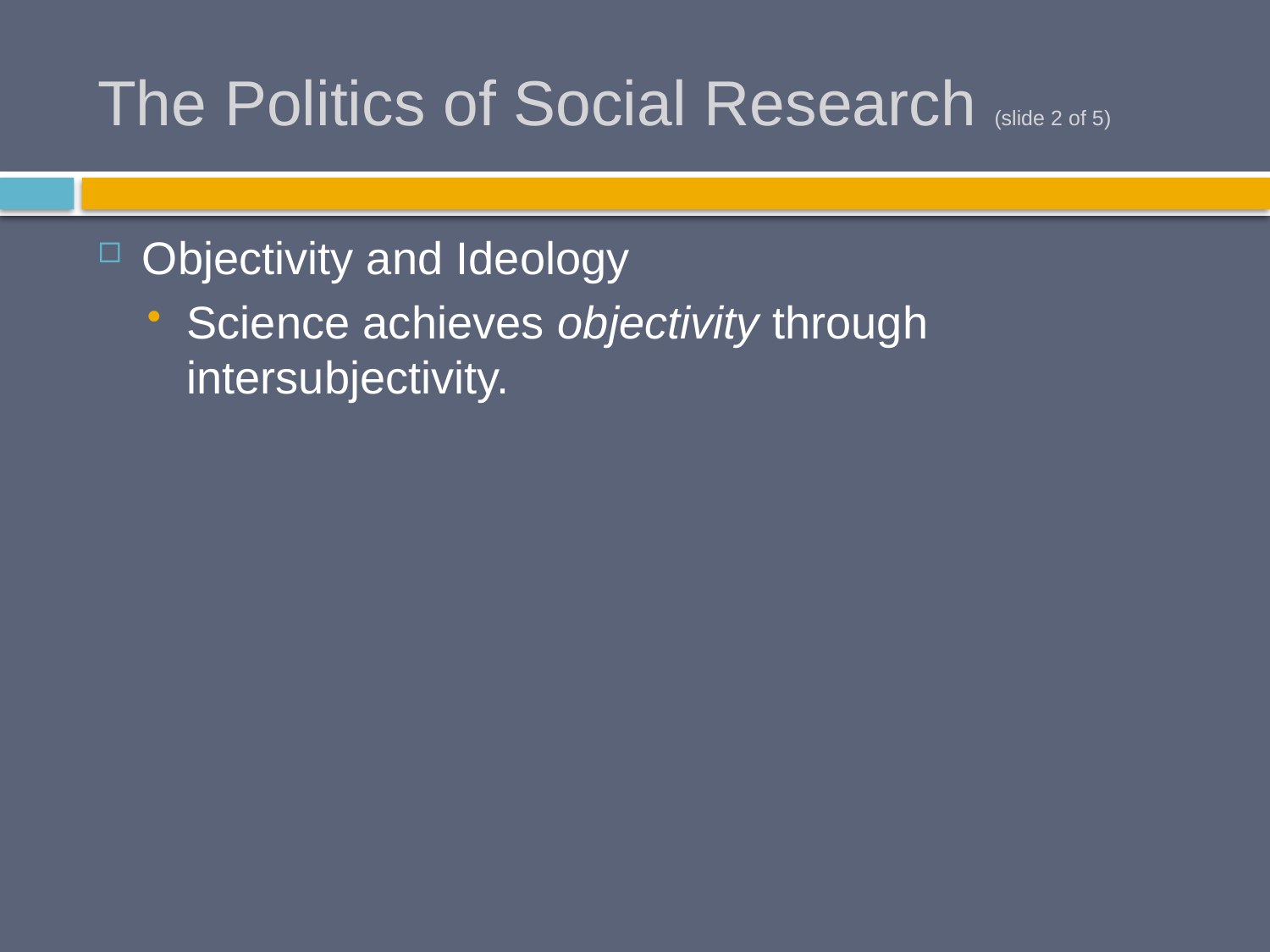

# The Politics of Social Research (slide 2 of 5)
Objectivity and Ideology
Science achieves objectivity through intersubjectivity.